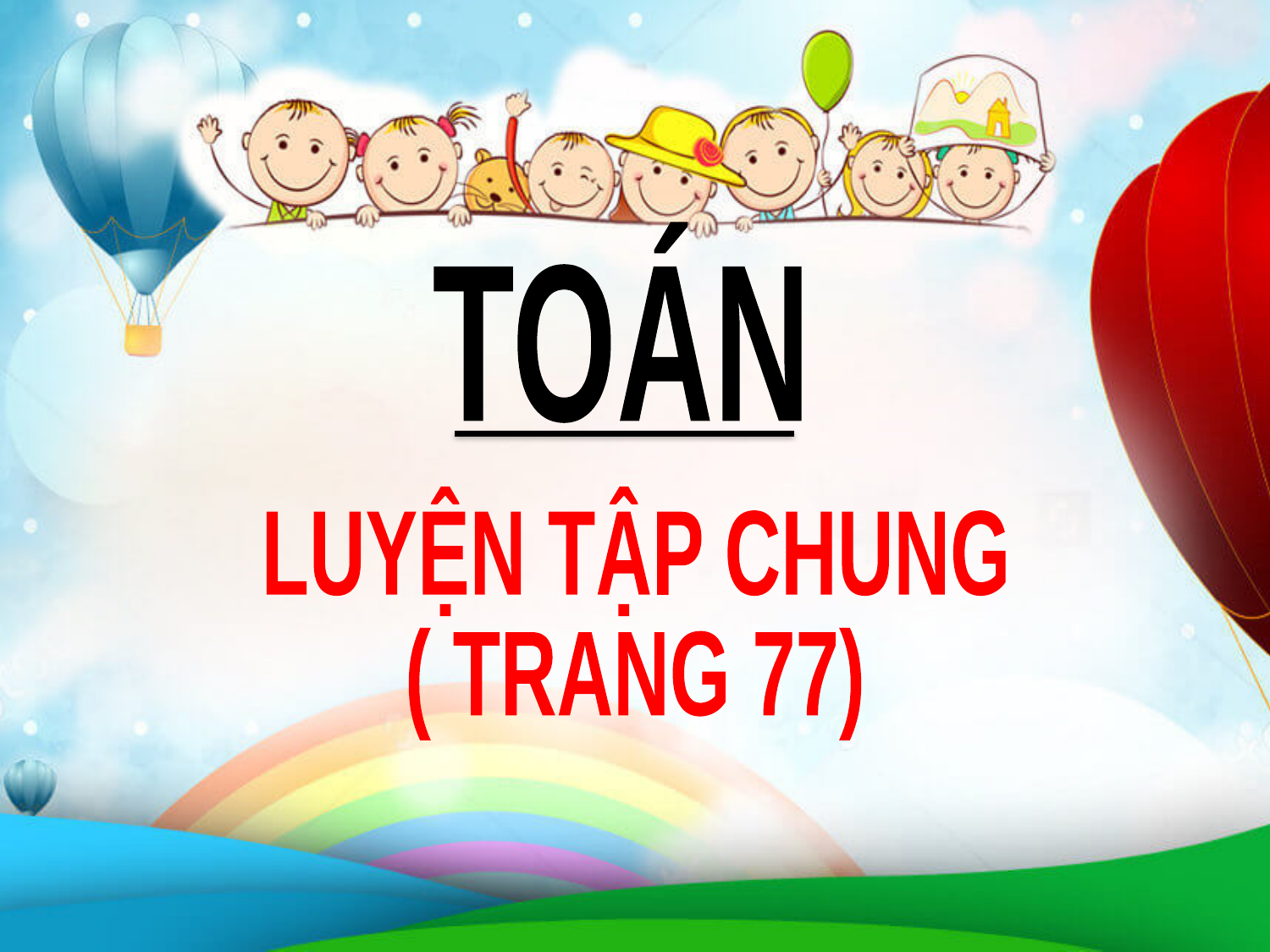

TOÁN
LUYỆN TẬP CHUNG
( TRANG 77)